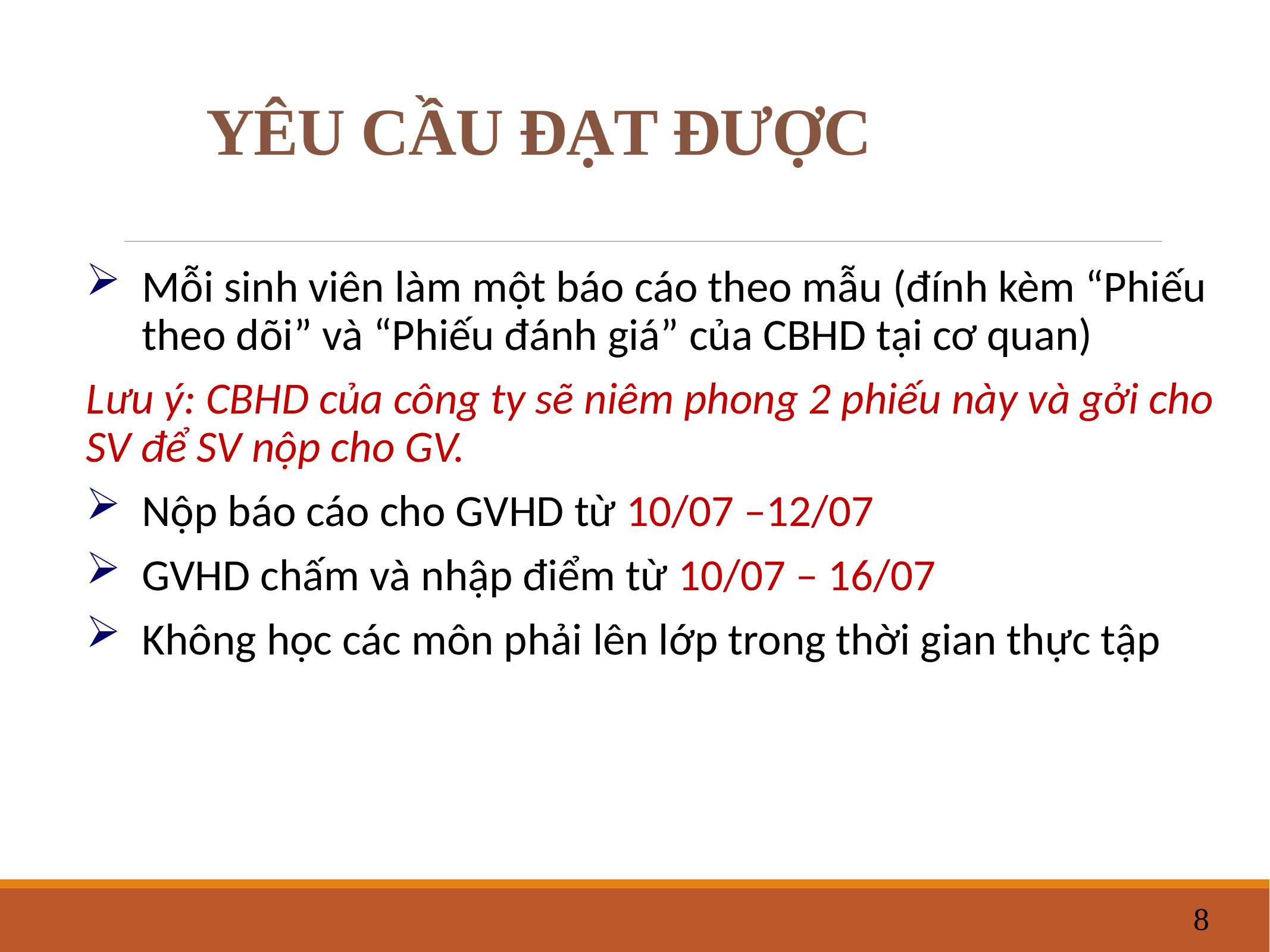

# YÊU CẦU ĐẠT ĐƯỢC
Mỗi sinh viên làm một báo cáo theo mẫu (đính kèm “Phiếu theo dõi” và “Phiếu đánh giá” của CBHD tại cơ quan)
Lưu ý: CBHD của công ty sẽ niêm phong 2 phiếu này và gởi cho SV để SV nộp cho GV.
Nộp báo cáo cho GVHD từ 10/07 –12/07
GVHD chấm và nhập điểm từ 10/07 – 16/07
Không học các môn phải lên lớp trong thời gian thực tập

8